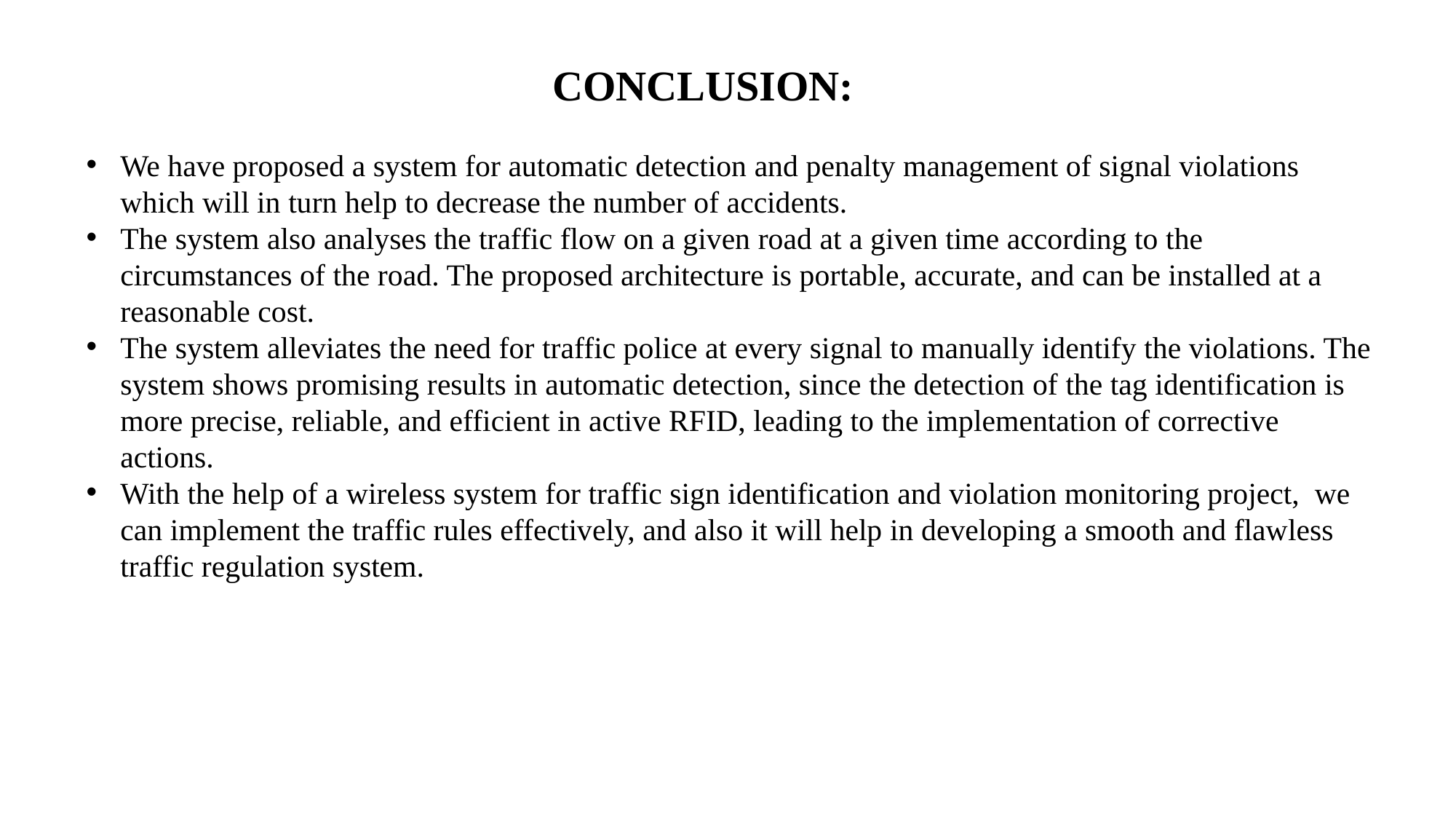

CONCLUSION:

We have proposed a system for automatic detection and penalty management of signal violations which will in turn help to decrease the number of accidents.
The system also analyses the traffic flow on a given road at a given time according to the circumstances of the road. The proposed architecture is portable, accurate, and can be installed at a reasonable cost.
The system alleviates the need for traffic police at every signal to manually identify the violations. The system shows promising results in automatic detection, since the detection of the tag identification is more precise, reliable, and efficient in active RFID, leading to the implementation of corrective actions.
With the help of a wireless system for traffic sign identification and violation monitoring project,  we can implement the traffic rules effectively, and also it will help in developing a smooth and flawless traffic regulation system.